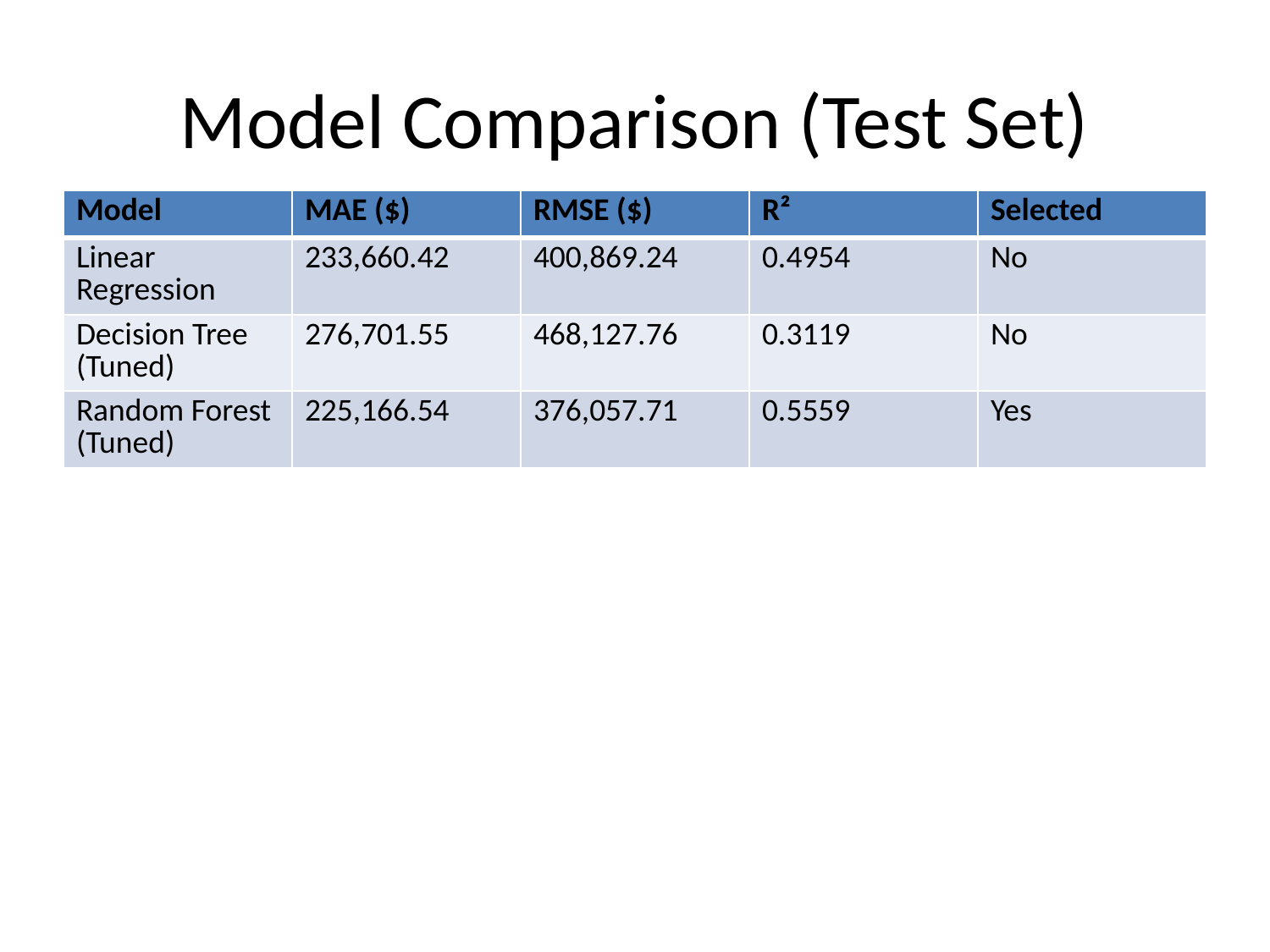

# Model Comparison (Test Set)
| Model | MAE ($) | RMSE ($) | R² | Selected |
| --- | --- | --- | --- | --- |
| Linear Regression | 233,660.42 | 400,869.24 | 0.4954 | No |
| Decision Tree (Tuned) | 276,701.55 | 468,127.76 | 0.3119 | No |
| Random Forest (Tuned) | 225,166.54 | 376,057.71 | 0.5559 | Yes |